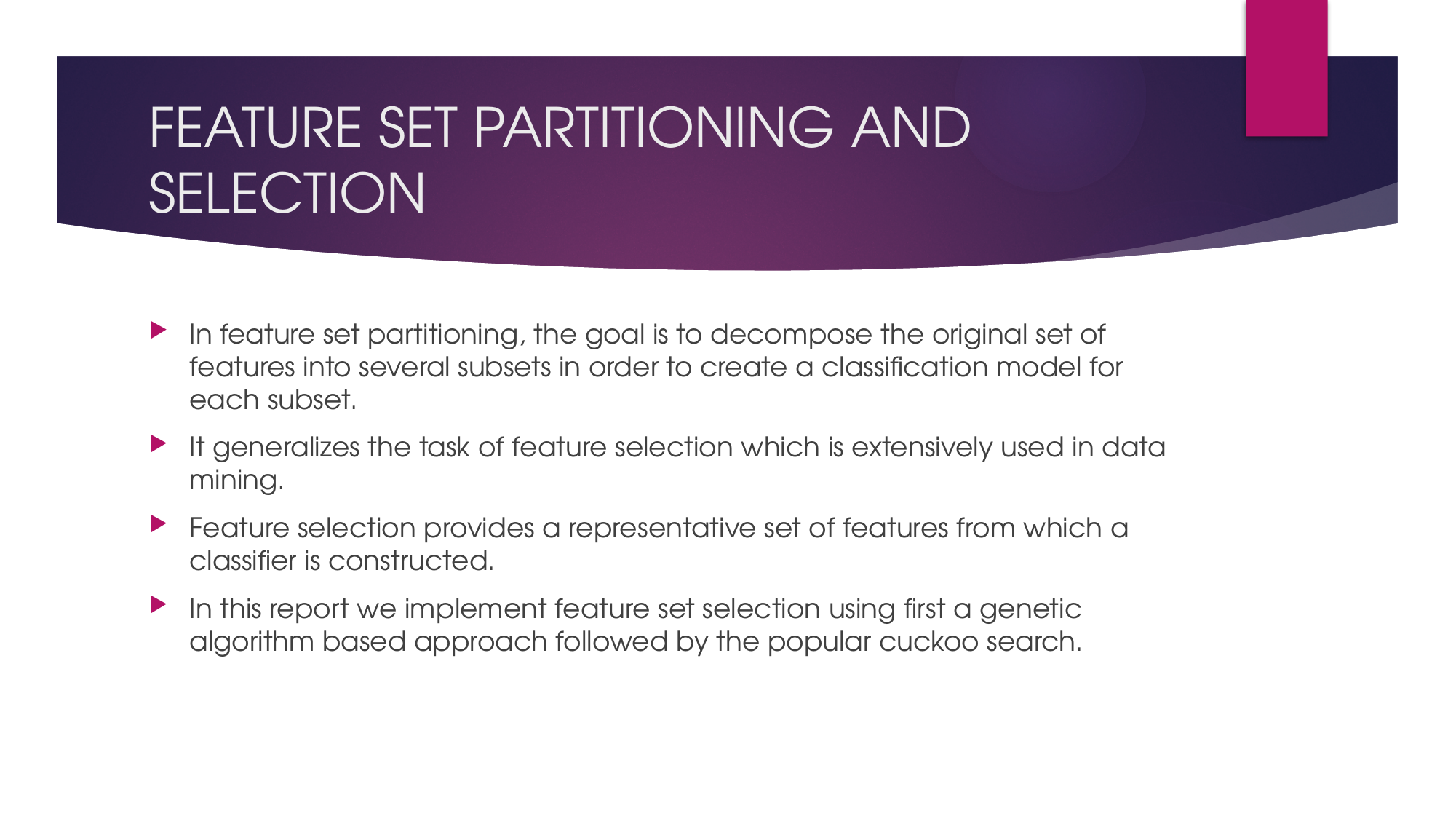

# FEATURE SET PARTITIONING AND SELECTION
In feature set partitioning, the goal is to decompose the original set of features into several subsets in order to create a classification model for each subset.
It generalizes the task of feature selection which is extensively used in data mining.
Feature selection provides a representative set of features from which a classifier is constructed.
In this report we implement feature set selection using first a genetic algorithm based approach followed by the popular cuckoo search.